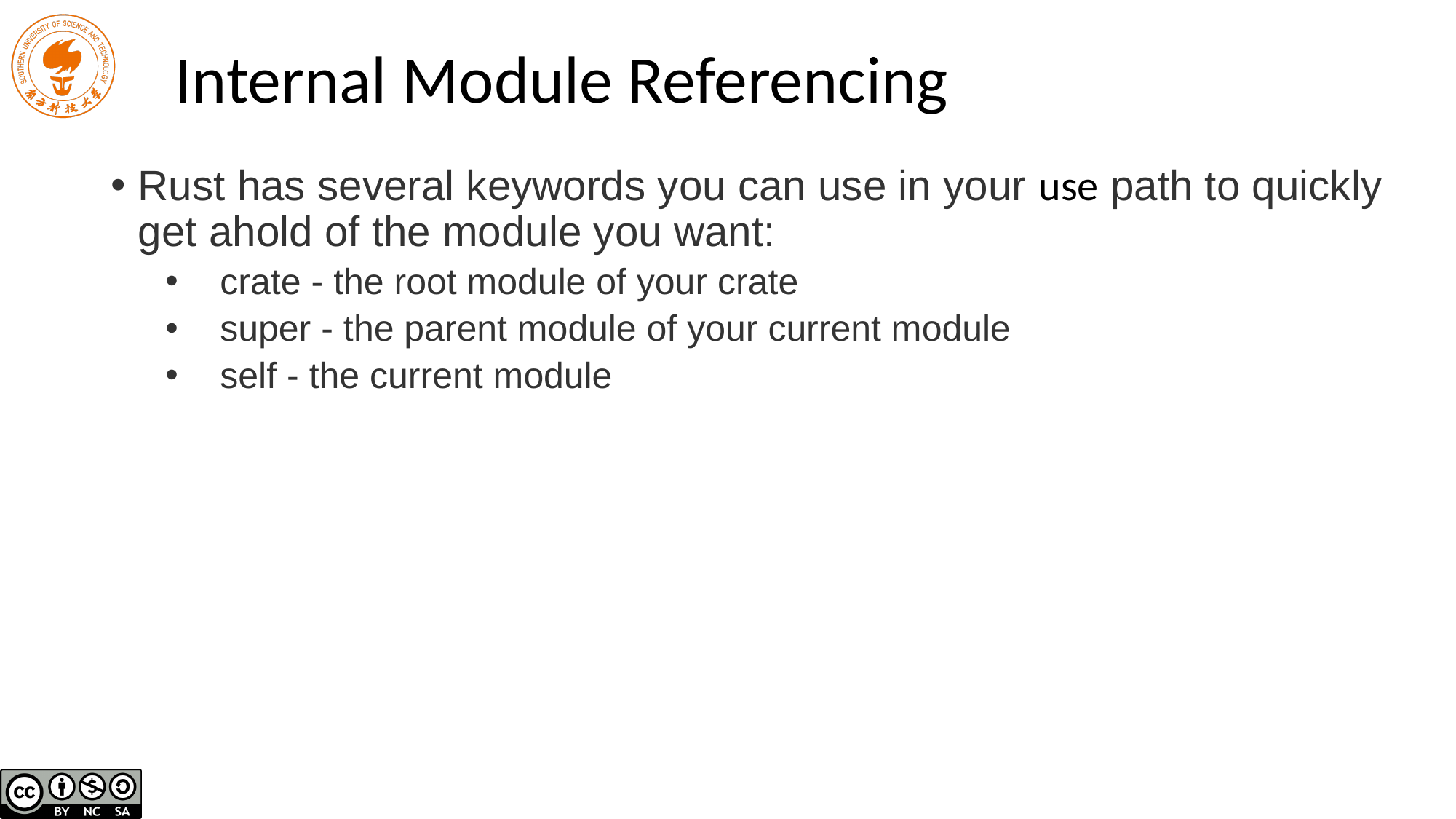

# Internal Module Referencing
Rust has several keywords you can use in your use path to quickly get ahold of the module you want:
crate - the root module of your crate
super - the parent module of your current module
self - the current module